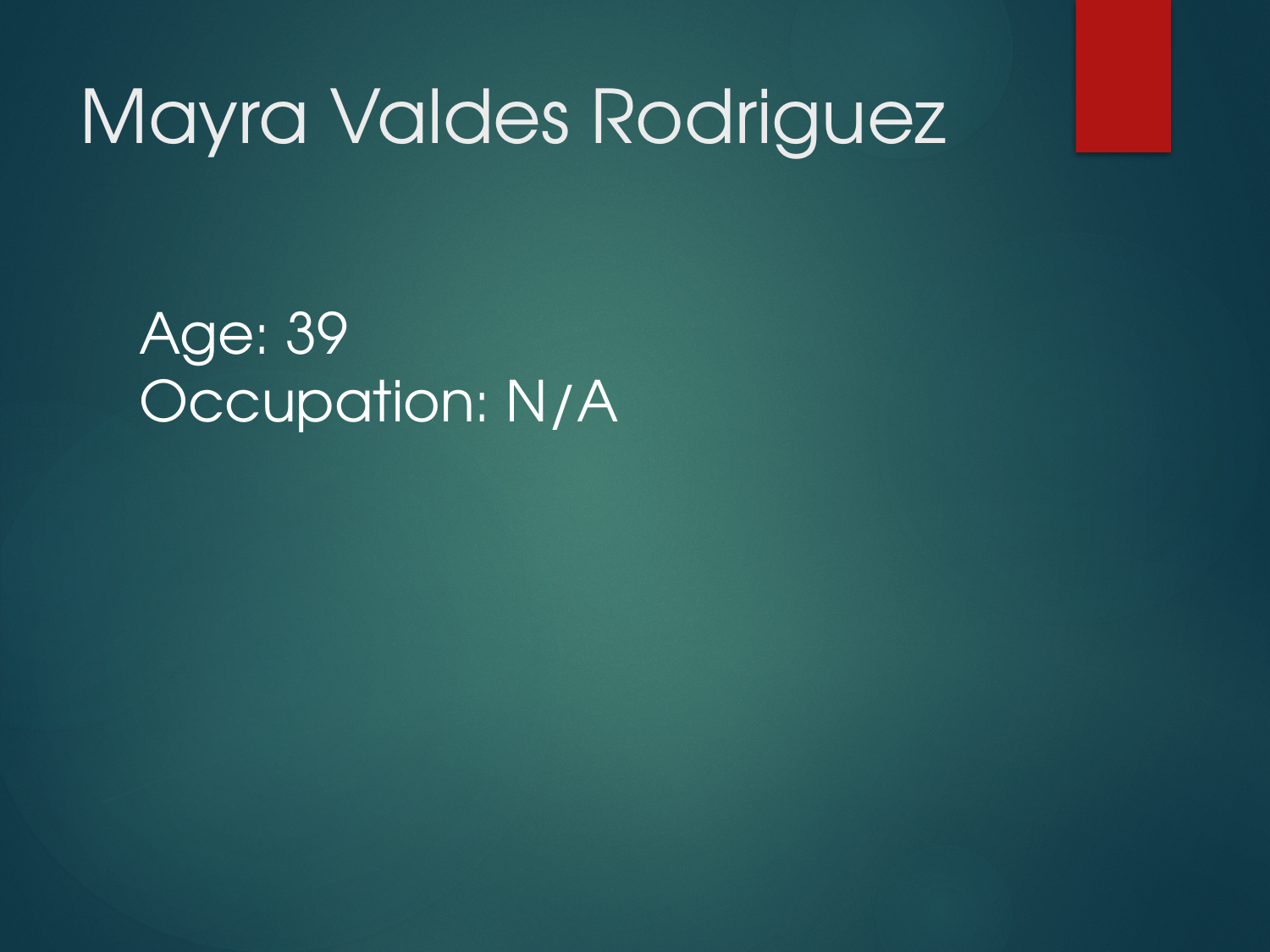

# Mayra Valdes Rodriguez

Age: 39
Occupation: N/A